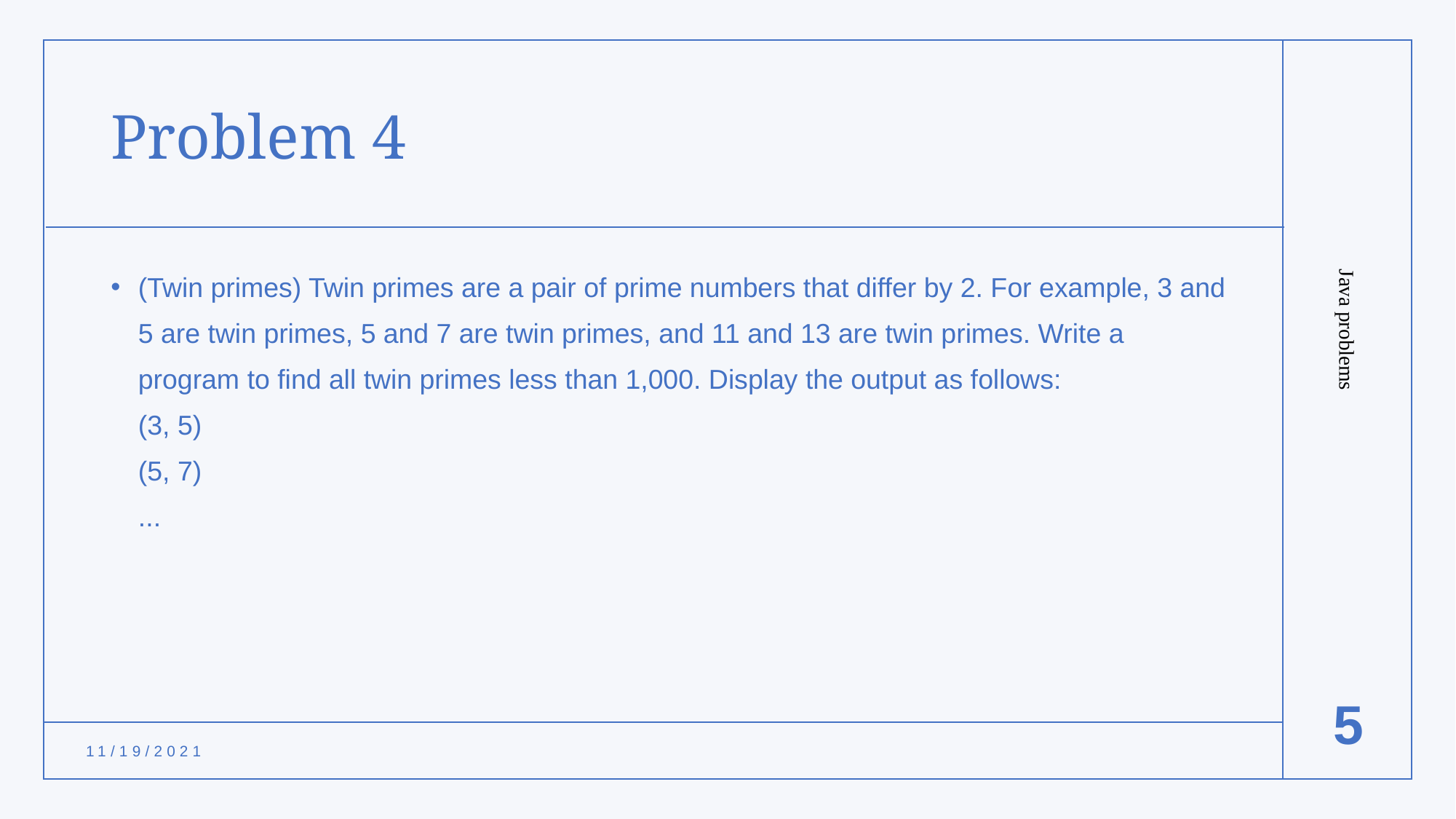

# Problem 4
(Twin primes) Twin primes are a pair of prime numbers that differ by 2. For example, 3 and 5 are twin primes, 5 and 7 are twin primes, and 11 and 13 are twin primes. Write a program to find all twin primes less than 1,000. Display the output as follows:
(3, 5)
(5, 7)
...
Java problems
5
11/19/2021